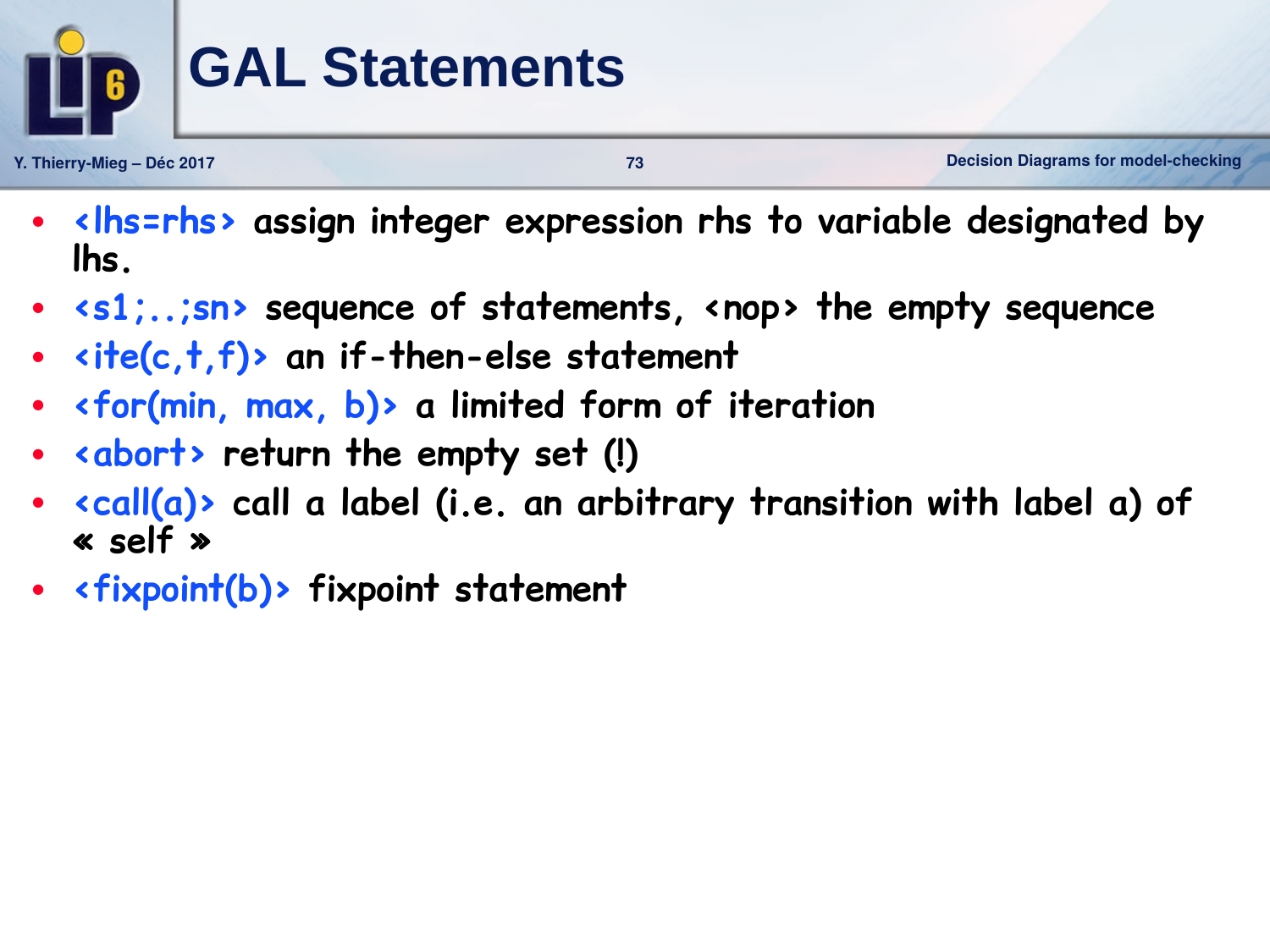

# GAL Statements
<lhs=rhs> assign integer expression rhs to variable designated by lhs.
<s1;..;sn> sequence of statements, <nop> the empty sequence
<ite(c,t,f)> an if-then-else statement
<for(min, max, b)> a limited form of iteration
<abort> return the empty set (!)
<call(a)> call a label (i.e. an arbitrary transition with label a) of « self »
<fixpoint(b)> fixpoint statement